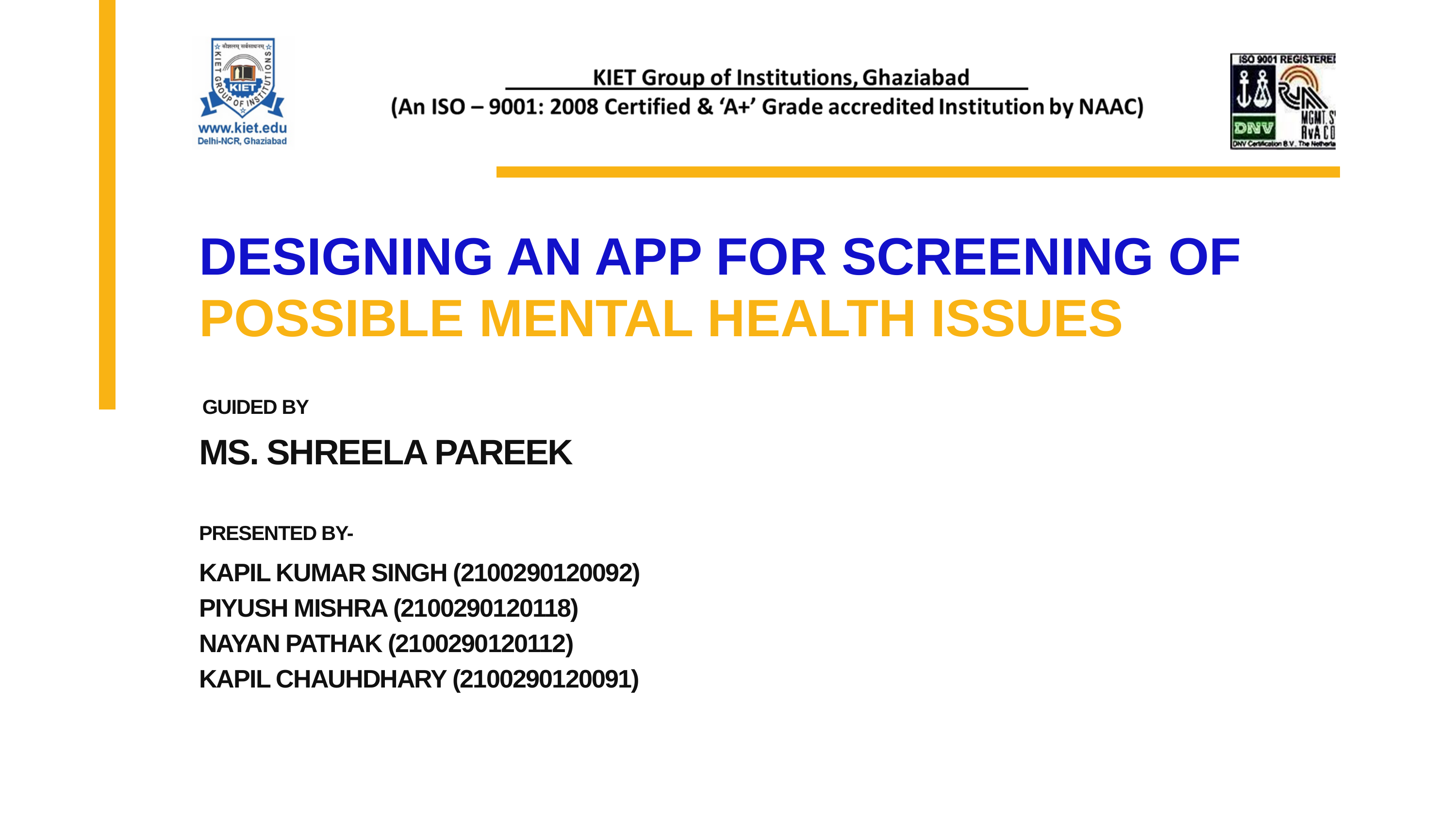

DESIGNING AN APP FOR SCREENING OF
POSSIBLE MENTAL HEALTH ISSUES
GUIDED BY
MS. SHREELA PAREEK
PRESENTED BY-
KAPIL KUMAR SINGH (2100290120092)
PIYUSH MISHRA (2100290120118)
NAYAN PATHAK (2100290120112)
KAPIL CHAUHDHARY (2100290120091)